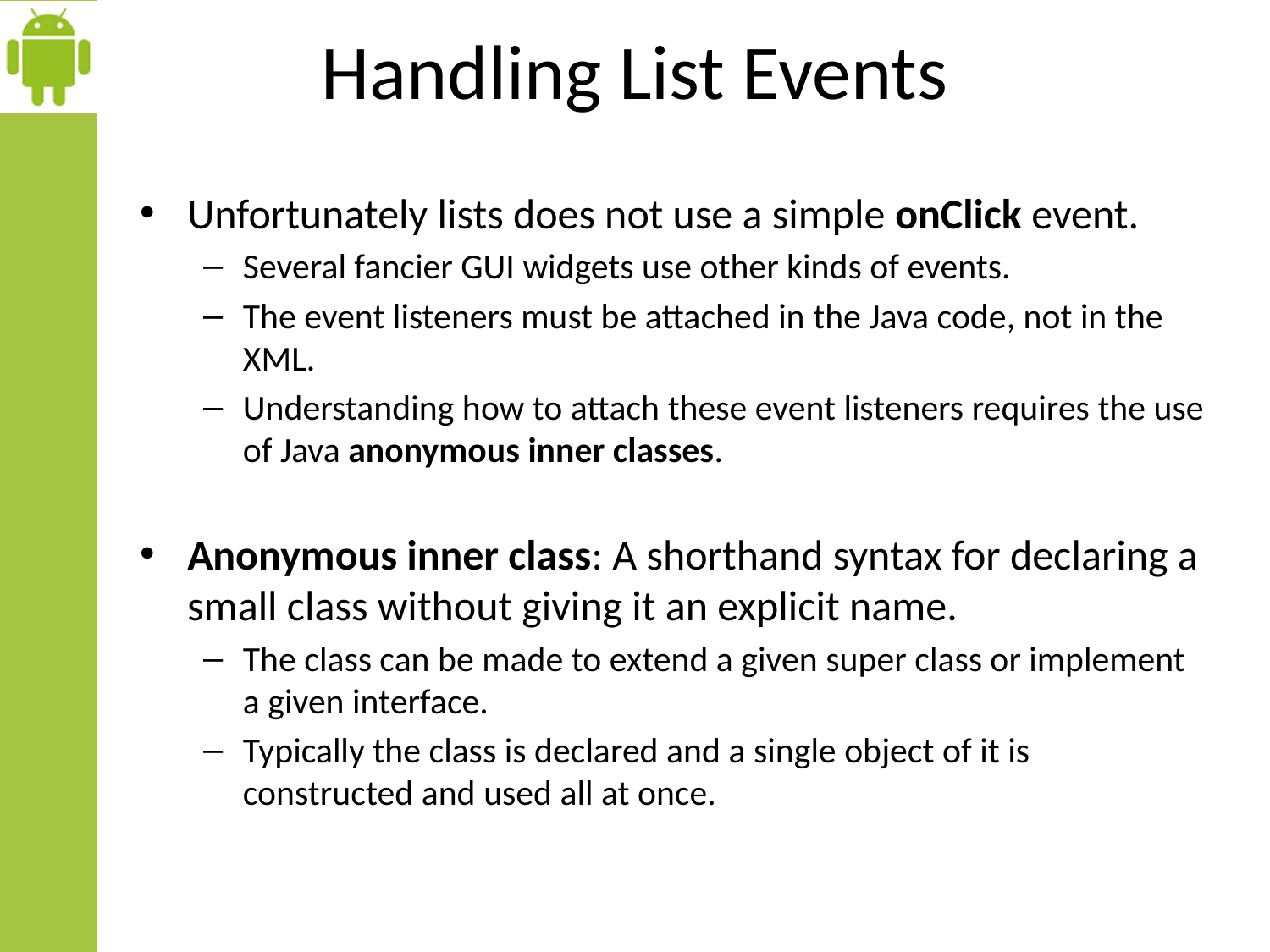

# Handling List Events
Unfortunately lists does not use a simple onClick event.
Several fancier GUI widgets use other kinds of events.
The event listeners must be attached in the Java code, not in the XML.
Understanding how to attach these event listeners requires the use of Java anonymous inner classes.

Anonymous inner class: A shorthand syntax for declaring a small class without giving it an explicit name.
The class can be made to extend a given super class or implement a given interface.
Typically the class is declared and a single object of it is constructed and used all at once.